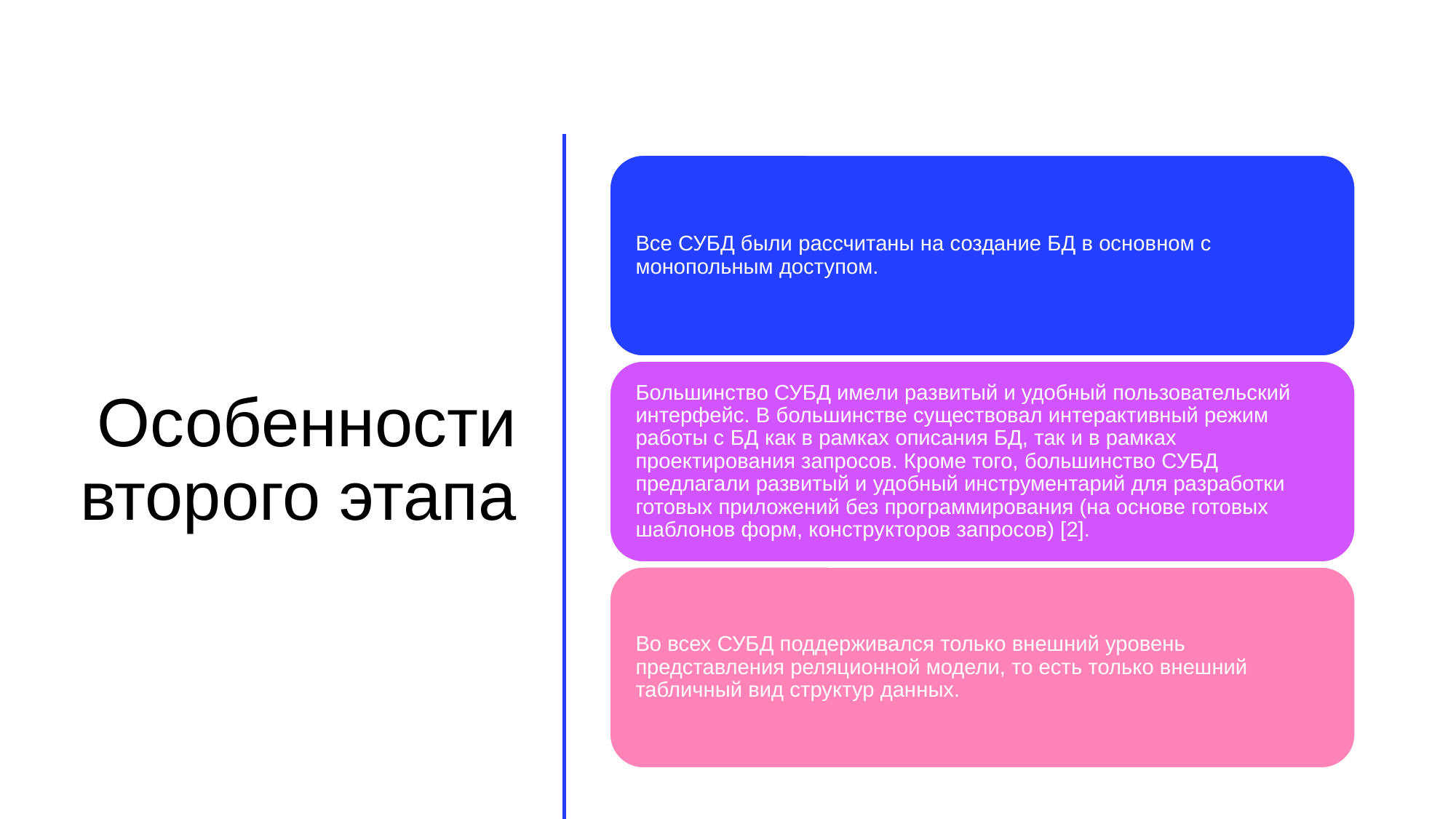

# Особенности второго этапа
Все СУБД были рассчитаны на создание БД в основном с монопольным доступом.
Большинство СУБД имели развитый и удобный пользовательский интерфейс. В большинстве существовал интерактивный режим работы с БД как в рамках описания БД, так и в рамках проектирования запросов. Кроме того, большинство СУБД предлагали развитый и удобный инструментарий для разработки готовых приложений без программирования (на основе готовых шаблонов форм, конструкторов запросов) [2].
Во всех СУБД поддерживался только внешний уровень представления реляционной модели, то есть только внешний табличный вид структур данных.